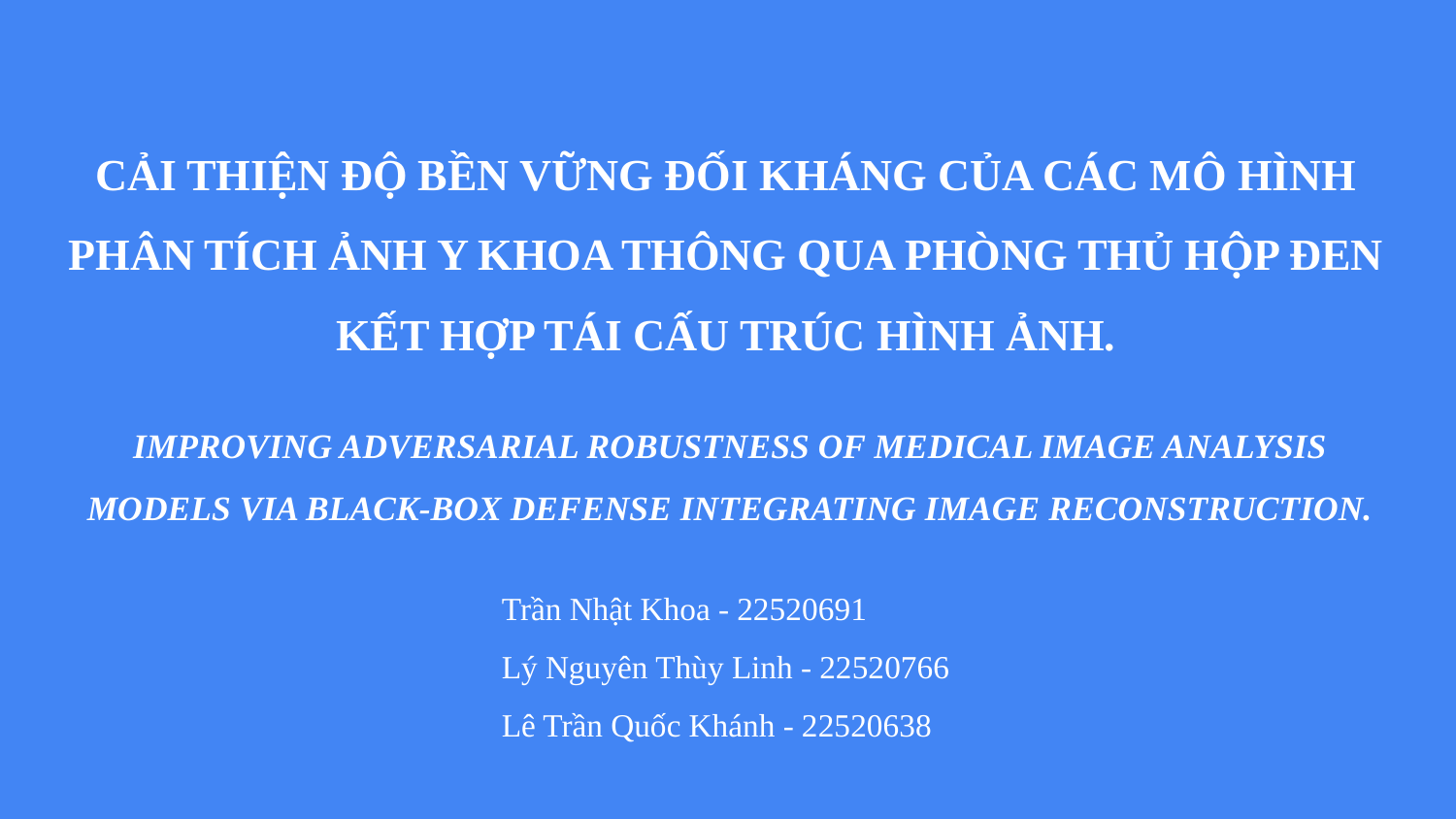

CẢI THIỆN ĐỘ BỀN VỮNG ĐỐI KHÁNG CỦA CÁC MÔ HÌNH PHÂN TÍCH ẢNH Y KHOA THÔNG QUA PHÒNG THỦ HỘP ĐEN KẾT HỢP TÁI CẤU TRÚC HÌNH ẢNH.
# IMPROVING ADVERSARIAL ROBUSTNESS OF MEDICAL IMAGE ANALYSIS MODELS VIA BLACK-BOX DEFENSE INTEGRATING IMAGE RECONSTRUCTION.
Trần Nhật Khoa - 22520691
Lý Nguyên Thùy Linh - 22520766
Lê Trần Quốc Khánh - 22520638